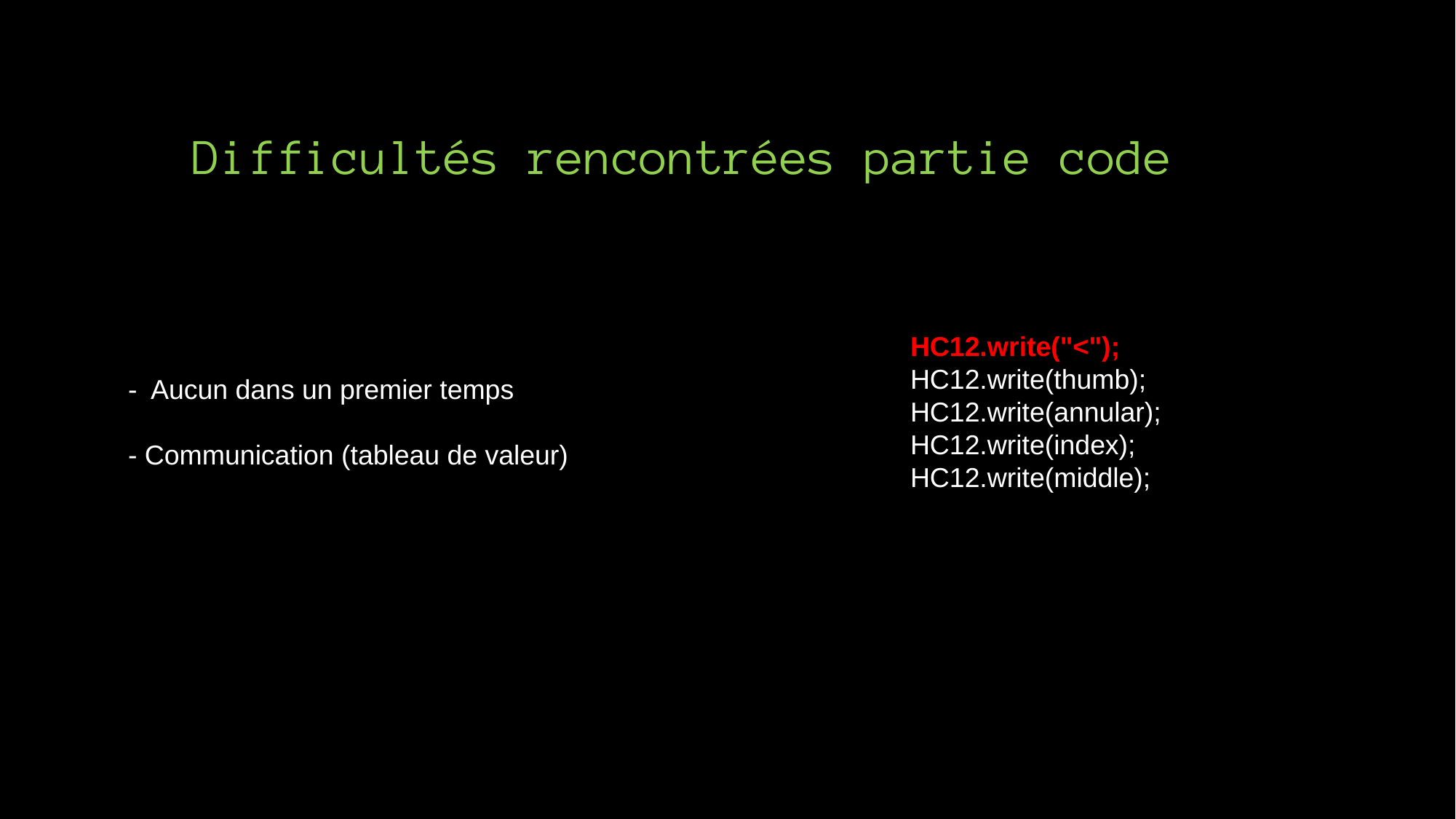

# Difficultés rencontrées partie code
HC12.write("<");
HC12.write(thumb);
HC12.write(annular);
HC12.write(index);
HC12.write(middle);
-  Aucun dans un premier temps

- Communication (tableau de valeur)